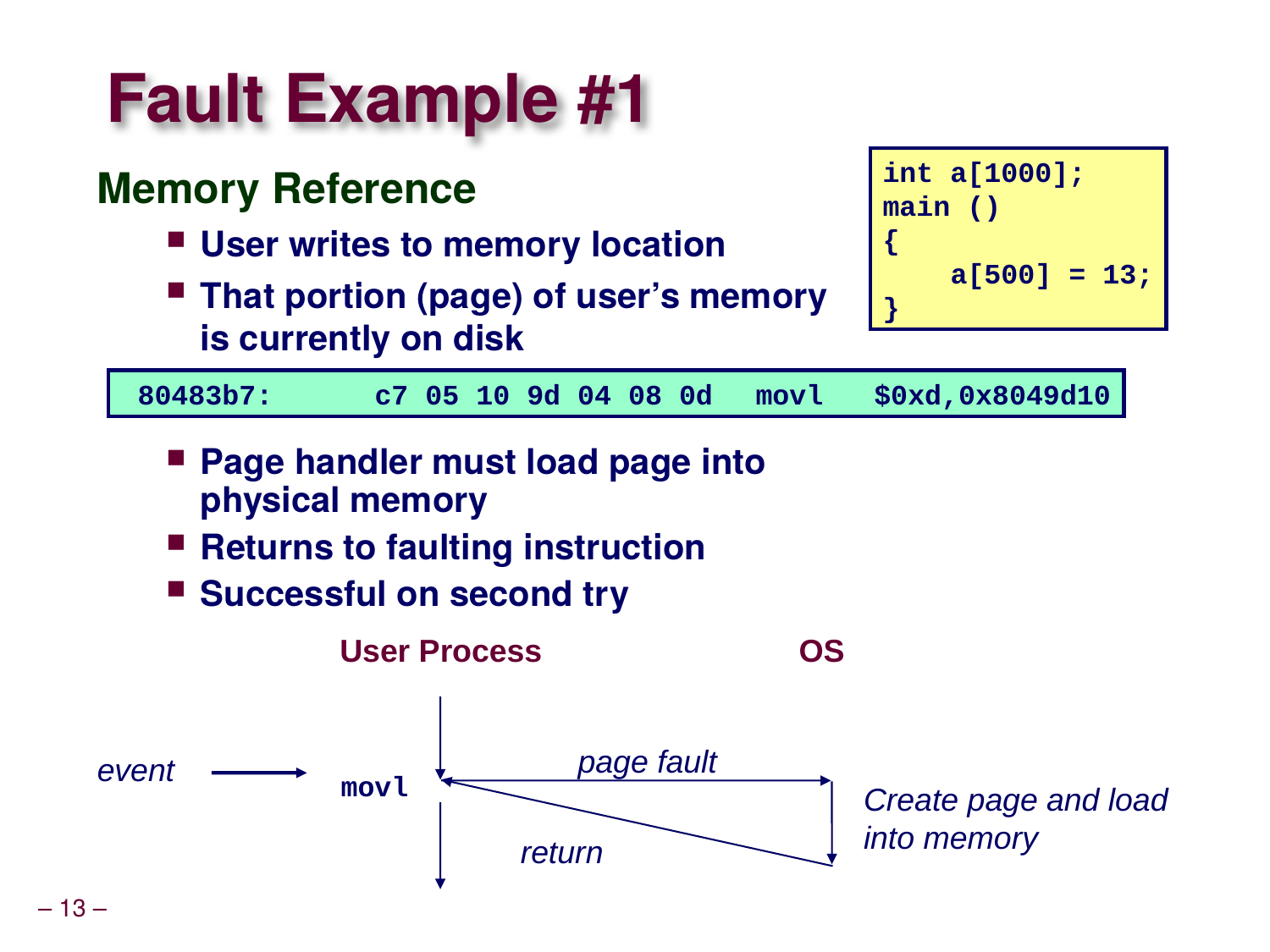

# Fault Example #1
int a[1000];
main ()
{
    a[500] = 13;
}
Memory Reference
User writes to memory location
That portion (page) of user’s memory is currently on disk
 80483b7:	c7 05 10 9d 04 08 0d 	movl   $0xd,0x8049d10

Page handler must load page into physical memory
Returns to faulting instruction
Successful on second try
User Process
OS

page fault
event
movl

Create page and load into memory

return